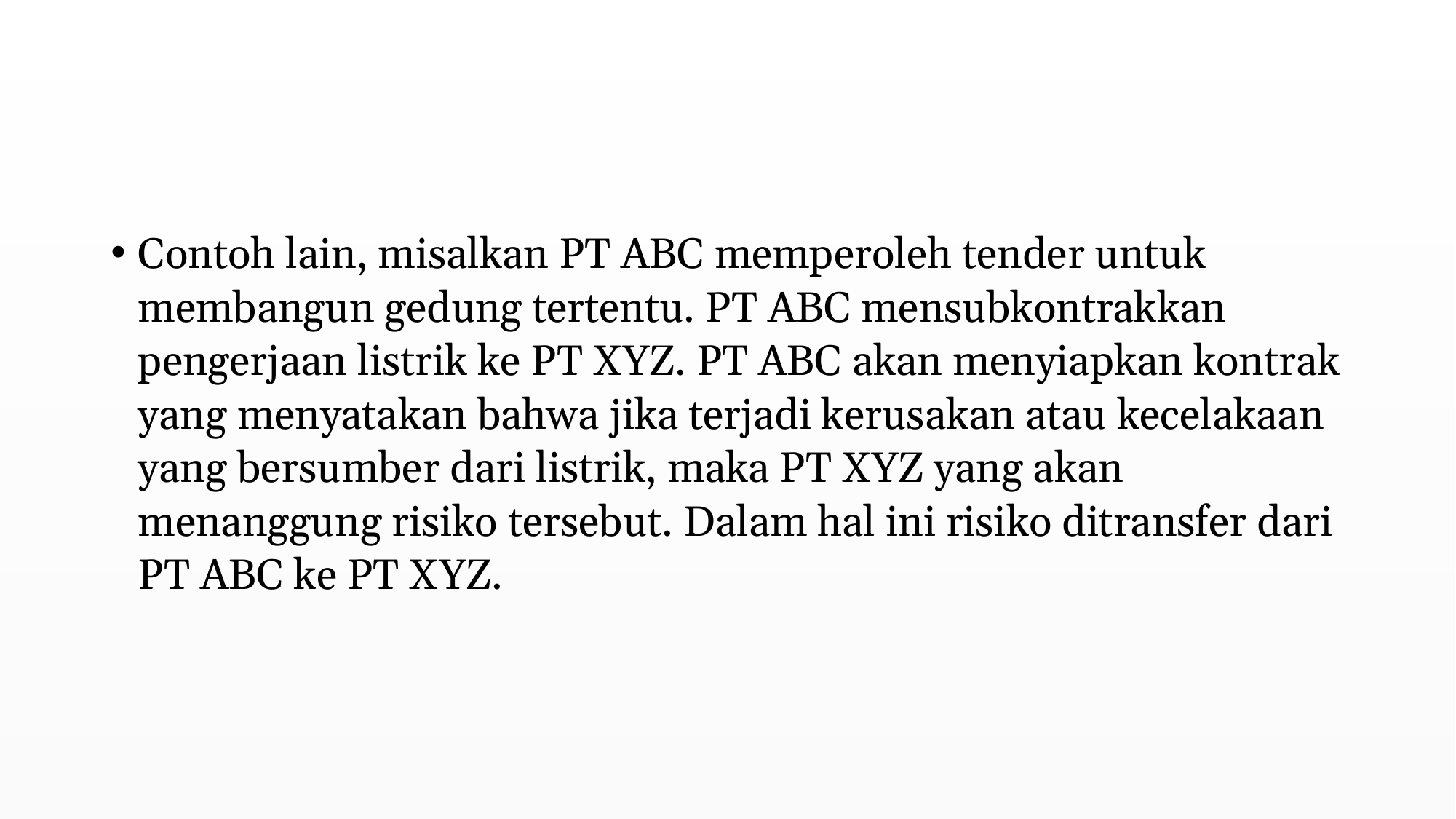

#
Contoh lain, misalkan PT ABC memperoleh tender untuk membangun gedung tertentu. PT ABC mensubkontrakkan pengerjaan listrik ke PT XYZ. PT ABC akan menyiapkan kontrak yang menyatakan bahwa jika terjadi kerusakan atau kecelakaan yang bersumber dari listrik, maka PT XYZ yang akan menanggung risiko tersebut. Dalam hal ini risiko ditransfer dari PT ABC ke PT XYZ.